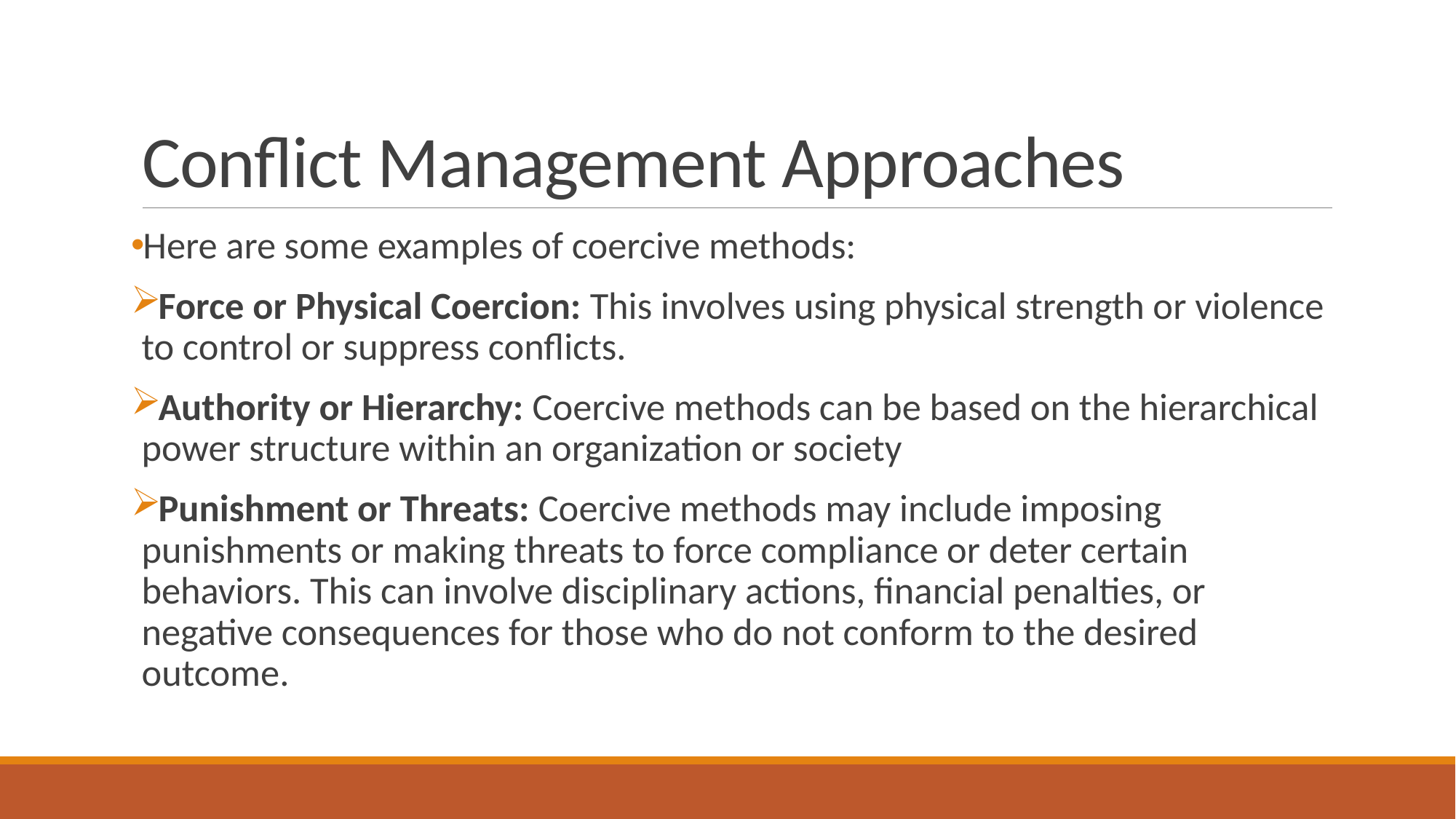

# Conflict Management Approaches
Here are some examples of coercive methods:
Force or Physical Coercion: This involves using physical strength or violence to control or suppress conflicts.
Authority or Hierarchy: Coercive methods can be based on the hierarchical power structure within an organization or society
Punishment or Threats: Coercive methods may include imposing punishments or making threats to force compliance or deter certain behaviors. This can involve disciplinary actions, financial penalties, or negative consequences for those who do not conform to the desired outcome.